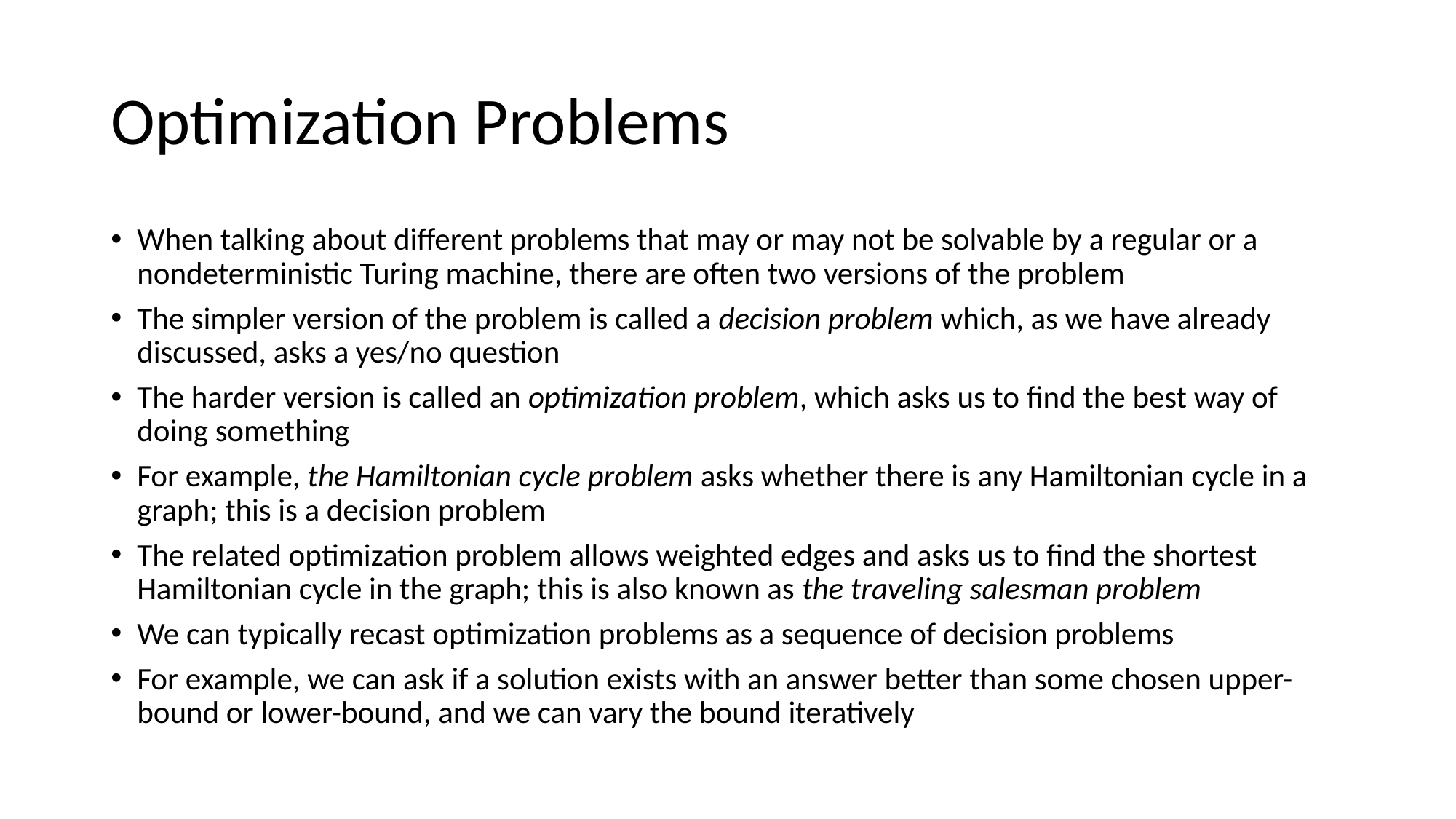

# Optimization Problems
When talking about different problems that may or may not be solvable by a regular or a nondeterministic Turing machine, there are often two versions of the problem
The simpler version of the problem is called a decision problem which, as we have already discussed, asks a yes/no question
The harder version is called an optimization problem, which asks us to find the best way of doing something
For example, the Hamiltonian cycle problem asks whether there is any Hamiltonian cycle in a graph; this is a decision problem
The related optimization problem allows weighted edges and asks us to find the shortest Hamiltonian cycle in the graph; this is also known as the traveling salesman problem
We can typically recast optimization problems as a sequence of decision problems
For example, we can ask if a solution exists with an answer better than some chosen upper-bound or lower-bound, and we can vary the bound iteratively